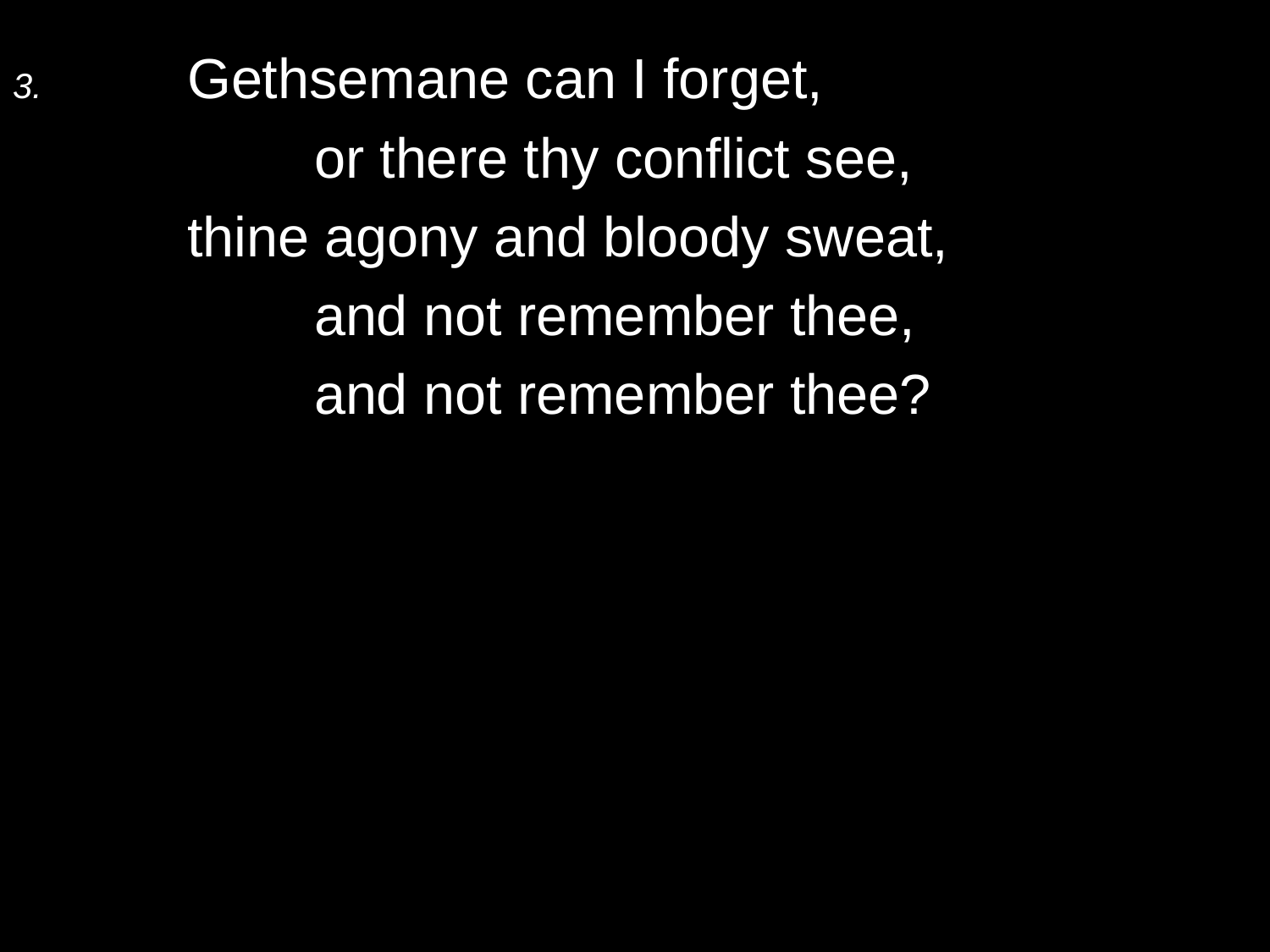

3.	Gethsemane can I forget,
		or there thy conflict see,
	thine agony and bloody sweat,
		and not remember thee,
		and not remember thee?